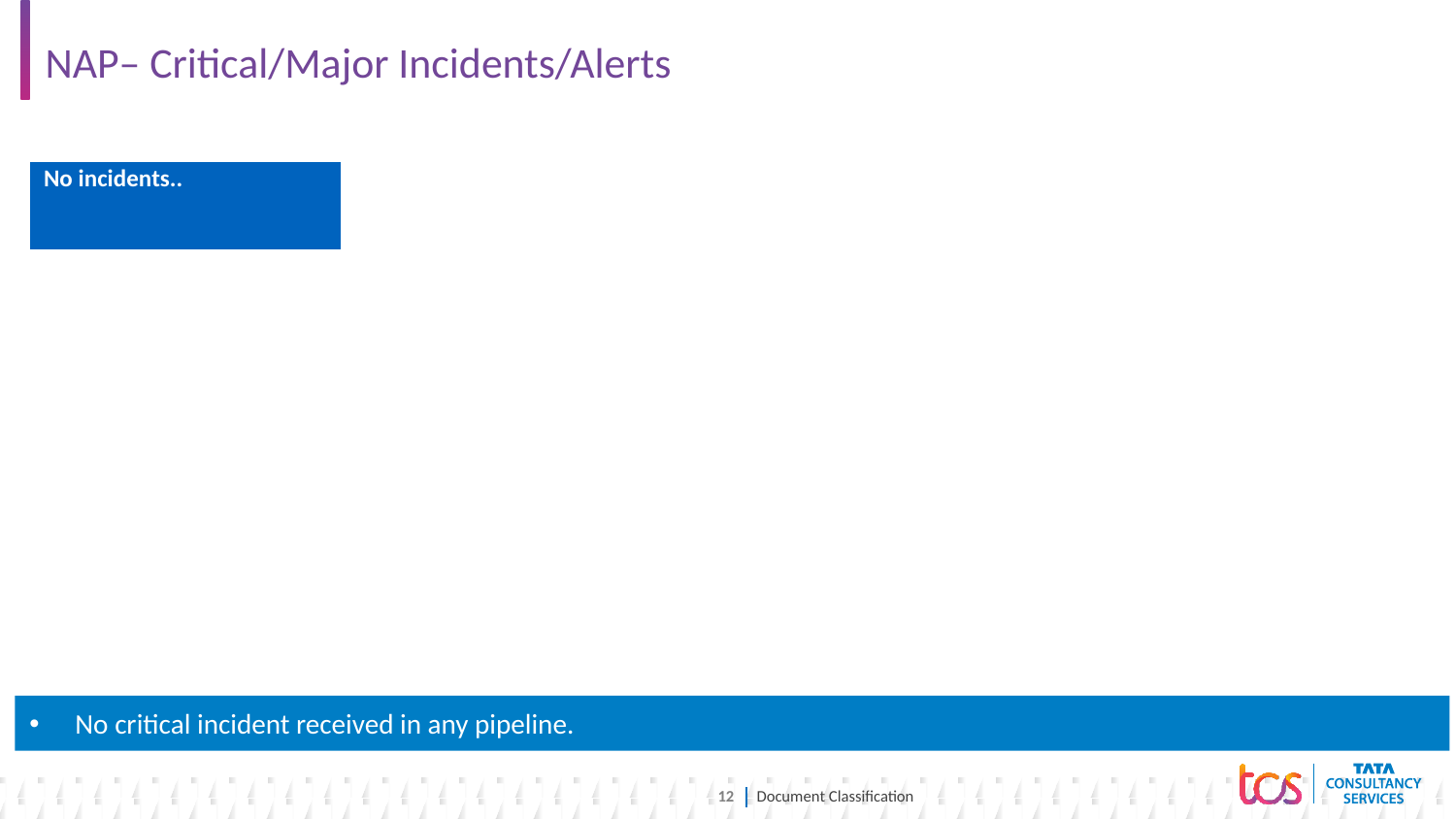

# NAP– Critical/Major Incidents/Alerts
| No incidents.. |
| --- |
No critical incident received in any pipeline.